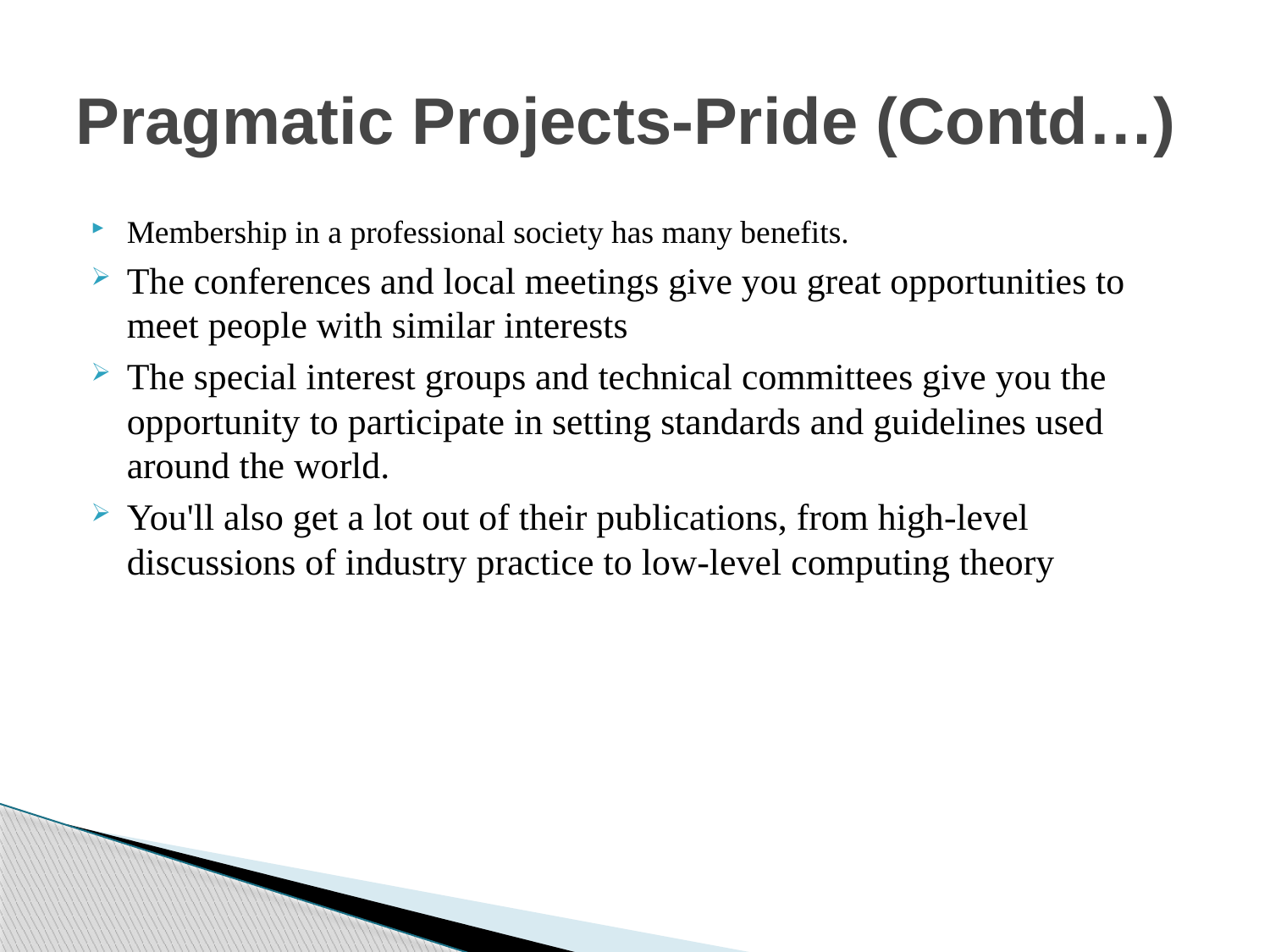

# Pragmatic Projects-Pride (Contd…)
Membership in a professional society has many benefits.
The conferences and local meetings give you great opportunities to meet people with similar interests
The special interest groups and technical committees give you the opportunity to participate in setting standards and guidelines used around the world.
You'll also get a lot out of their publications, from high-level discussions of industry practice to low-level computing theory